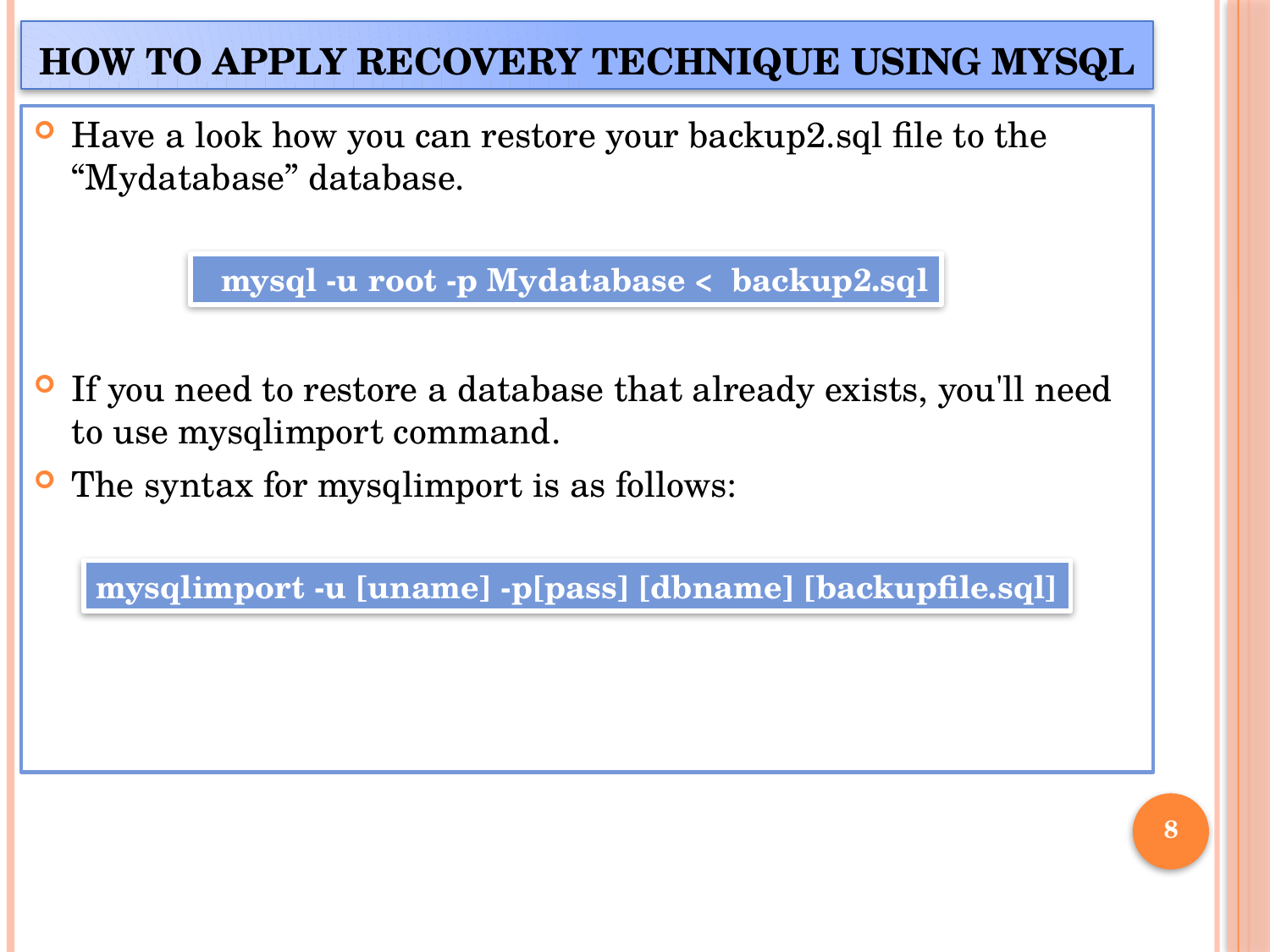

# How to apply recovery technique using MySql
Have a look how you can restore your backup2.sql file to the “Mydatabase” database.

If you need to restore a database that already exists, you'll need to use mysqlimport command.
The syntax for mysqlimport is as follows:

  mysql -u root -p Mydatabase <  backup2.sql
mysqlimport -u [uname] -p[pass] [dbname] [backupfile.sql]
8